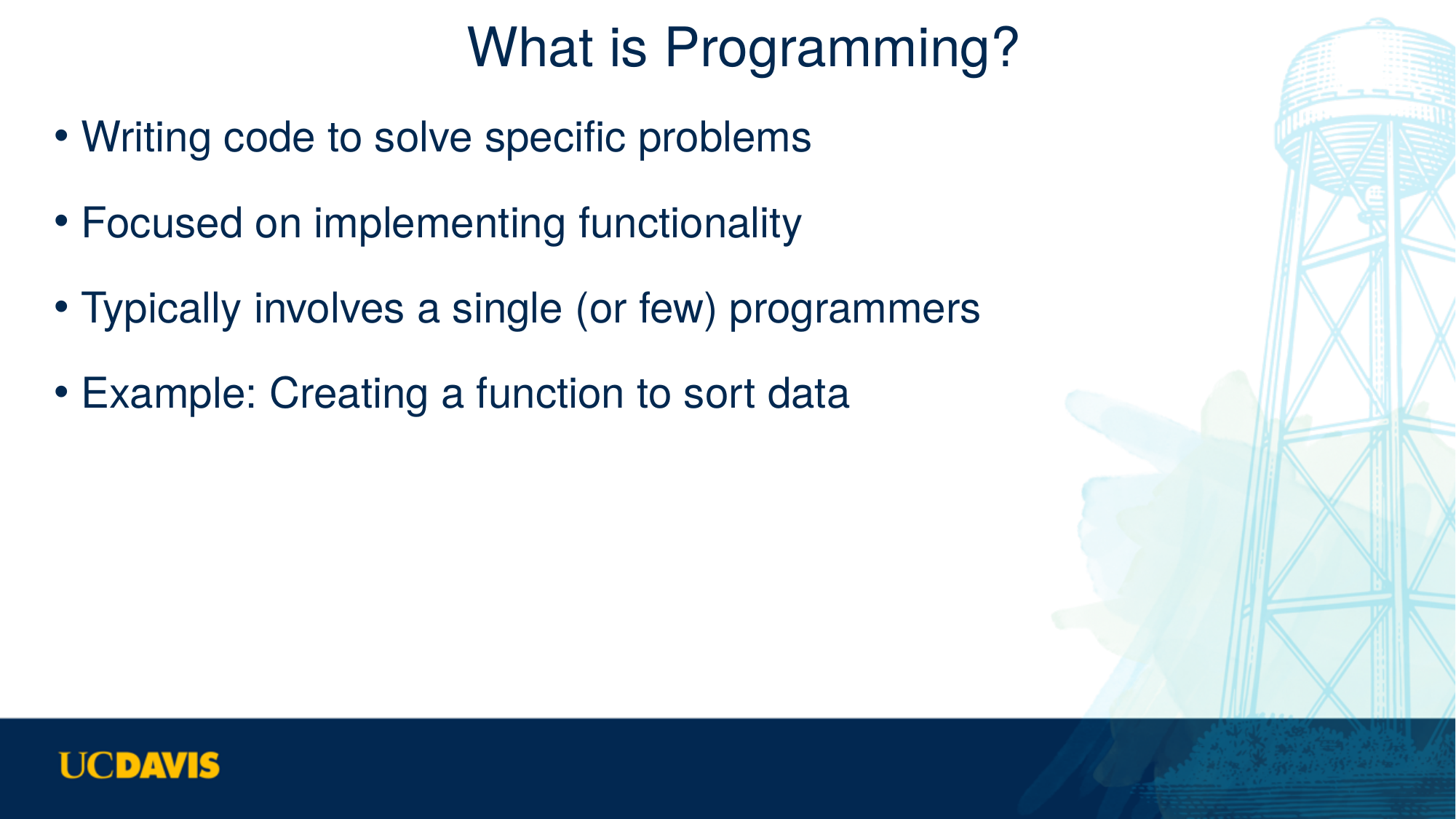

# What is Programming?
Writing code to solve specific problems
Focused on implementing functionality
Typically involves a single (or few) programmers
Example: Creating a function to sort data